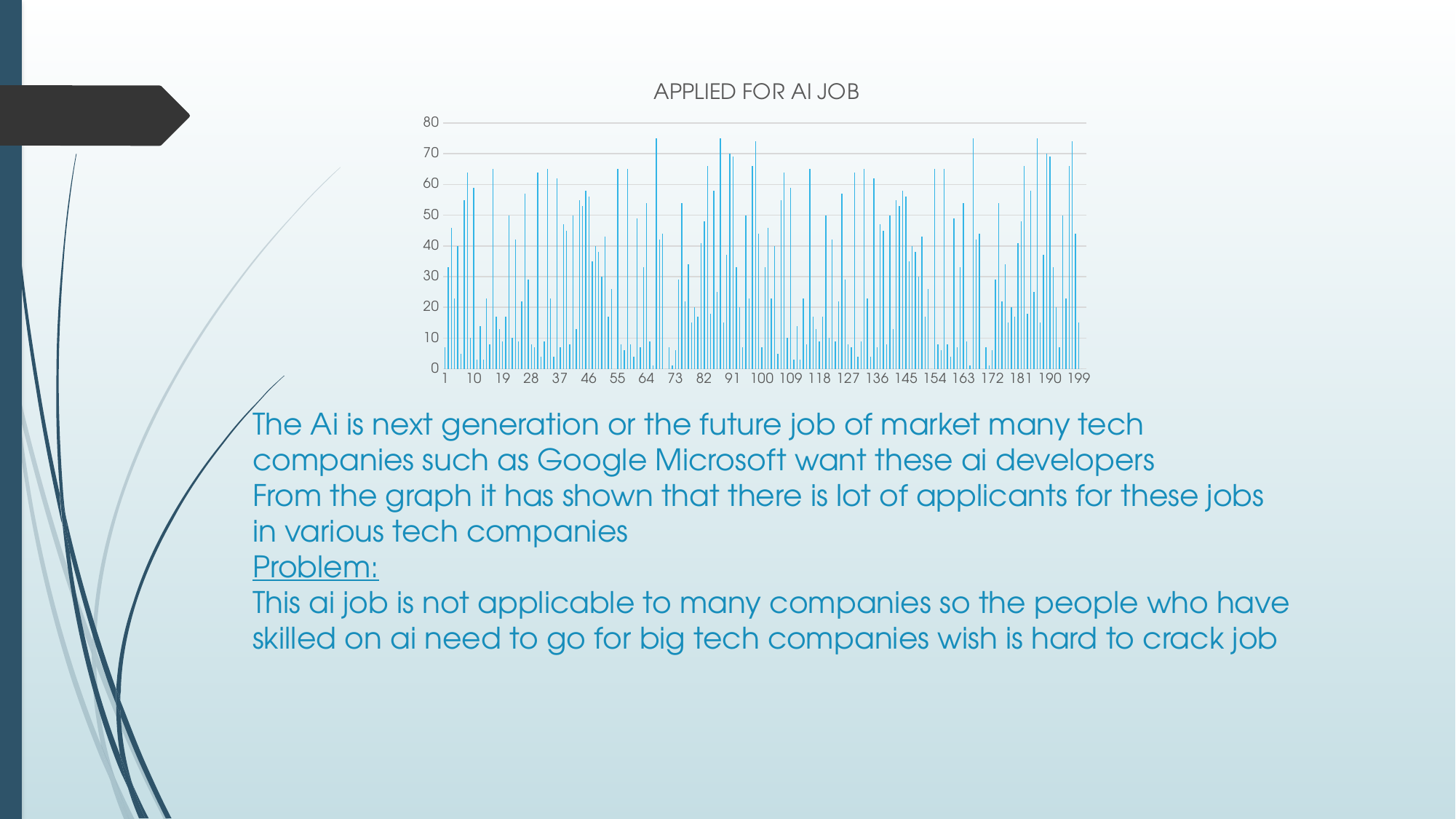

### Chart: APPLIED FOR AI JOB

| Category | Total |
|---|---|
| 1 | 7.0 |
| 2 | 33.0 |
| 3 | 46.0 |
| 4 | 23.0 |
| 5 | 40.0 |
| 6 | 5.0 |
| 7 | 55.0 |
| 8 | 64.0 |
| 9 | 10.0 |
| 10 | 59.0 |
| 11 | 3.0 |
| 12 | 14.0 |
| 13 | 3.0 |
| 14 | 23.0 |
| 15 | 8.0 |
| 16 | 65.0 |
| 17 | 17.0 |
| 18 | 13.0 |
| 19 | 9.0 |
| 20 | 17.0 |
| 21 | 50.0 |
| 22 | 10.0 |
| 23 | 42.0 |
| 24 | 9.0 |
| 25 | 22.0 |
| 26 | 57.0 |
| 27 | 29.0 |
| 28 | 8.0 |
| 29 | 7.0 |
| 30 | 64.0 |
| 31 | 4.0 |
| 32 | 9.0 |
| 33 | 65.0 |
| 34 | 23.0 |
| 35 | 4.0 |
| 36 | 62.0 |
| 37 | 7.0 |
| 38 | 47.0 |
| 39 | 45.0 |
| 40 | 8.0 |
| 41 | 50.0 |
| 42 | 13.0 |
| 43 | 55.0 |
| 44 | 53.0 |
| 45 | 58.0 |
| 46 | 56.0 |
| 47 | 35.0 |
| 48 | 40.0 |
| 49 | 38.0 |
| 50 | 30.0 |
| 51 | 43.0 |
| 52 | 17.0 |
| 53 | 26.0 |
| 54 | 0.0 |
| 55 | 65.0 |
| 56 | 8.0 |
| 57 | 6.0 |
| 58 | 65.0 |
| 59 | 8.0 |
| 60 | 4.0 |
| 61 | 49.0 |
| 62 | 7.0 |
| 63 | 33.0 |
| 64 | 54.0 |
| 65 | 9.0 |
| 66 | 1.0 |
| 67 | 75.0 |
| 68 | 42.0 |
| 69 | 44.0 |
| 70 | 0.0 |
| 71 | 7.0 |
| 72 | 1.0 |
| 73 | 6.0 |
| 74 | 29.0 |
| 75 | 54.0 |
| 76 | 22.0 |
| 77 | 34.0 |
| 78 | 15.0 |
| 79 | 20.0 |
| 80 | 17.0 |
| 81 | 41.0 |
| 82 | 48.0 |
| 83 | 66.0 |
| 84 | 18.0 |
| 85 | 58.0 |
| 86 | 25.0 |
| 87 | 75.0 |
| 88 | 15.0 |
| 89 | 37.0 |
| 90 | 70.0 |
| 91 | 69.0 |
| 92 | 33.0 |
| 93 | 20.0 |
| 94 | 7.0 |
| 95 | 50.0 |
| 96 | 23.0 |
| 97 | 66.0 |
| 98 | 74.0 |
| 99 | 44.0 |
| 100 | 7.0 |
| 101 | 33.0 |
| 102 | 46.0 |
| 103 | 23.0 |
| 104 | 40.0 |
| 105 | 5.0 |
| 106 | 55.0 |
| 107 | 64.0 |
| 108 | 10.0 |
| 109 | 59.0 |
| 110 | 3.0 |
| 111 | 14.0 |
| 112 | 3.0 |
| 113 | 23.0 |
| 114 | 8.0 |
| 115 | 65.0 |
| 116 | 17.0 |
| 117 | 13.0 |
| 118 | 9.0 |
| 119 | 17.0 |
| 120 | 50.0 |
| 121 | 10.0 |
| 122 | 42.0 |
| 123 | 9.0 |
| 124 | 22.0 |
| 125 | 57.0 |
| 126 | 29.0 |
| 127 | 8.0 |
| 128 | 7.0 |
| 129 | 64.0 |
| 130 | 4.0 |
| 131 | 9.0 |
| 132 | 65.0 |
| 133 | 23.0 |
| 134 | 4.0 |
| 135 | 62.0 |
| 136 | 7.0 |
| 137 | 47.0 |
| 138 | 45.0 |
| 139 | 8.0 |
| 140 | 50.0 |
| 141 | 13.0 |
| 142 | 55.0 |
| 143 | 53.0 |
| 144 | 58.0 |
| 145 | 56.0 |
| 146 | 35.0 |
| 147 | 40.0 |
| 148 | 38.0 |
| 149 | 30.0 |
| 150 | 43.0 |
| 151 | 17.0 |
| 152 | 26.0 |
| 153 | 0.0 |
| 154 | 65.0 |
| 155 | 8.0 |
| 156 | 6.0 |
| 157 | 65.0 |
| 158 | 8.0 |
| 159 | 4.0 |
| 160 | 49.0 |
| 161 | 7.0 |
| 162 | 33.0 |
| 163 | 54.0 |
| 164 | 9.0 |
| 165 | 1.0 |
| 166 | 75.0 |
| 167 | 42.0 |
| 168 | 44.0 |
| 169 | 0.0 |
| 170 | 7.0 |
| 171 | 1.0 |
| 172 | 6.0 |
| 173 | 29.0 |
| 174 | 54.0 |
| 175 | 22.0 |
| 176 | 34.0 |
| 177 | 15.0 |
| 178 | 20.0 |
| 179 | 17.0 |
| 180 | 41.0 |
| 181 | 48.0 |
| 182 | 66.0 |
| 183 | 18.0 |
| 184 | 58.0 |
| 185 | 25.0 |
| 186 | 75.0 |
| 187 | 15.0 |
| 188 | 37.0 |
| 189 | 70.0 |
| 190 | 69.0 |
| 191 | 33.0 |
| 192 | 20.0 |
| 193 | 7.0 |
| 194 | 50.0 |
| 195 | 23.0 |
| 196 | 66.0 |
| 197 | 74.0 |
| 198 | 44.0 |
| 199 | 15.0 |
| 200 | 0.0 |
| (blank) | None |
# The Ai is next generation or the future job of market many tech companies such as Google Microsoft want these ai developers
From the graph it has shown that there is lot of applicants for these jobs in various tech companies
Problem:
This ai job is not applicable to many companies so the people who have skilled on ai need to go for big tech companies wish is hard to crack job